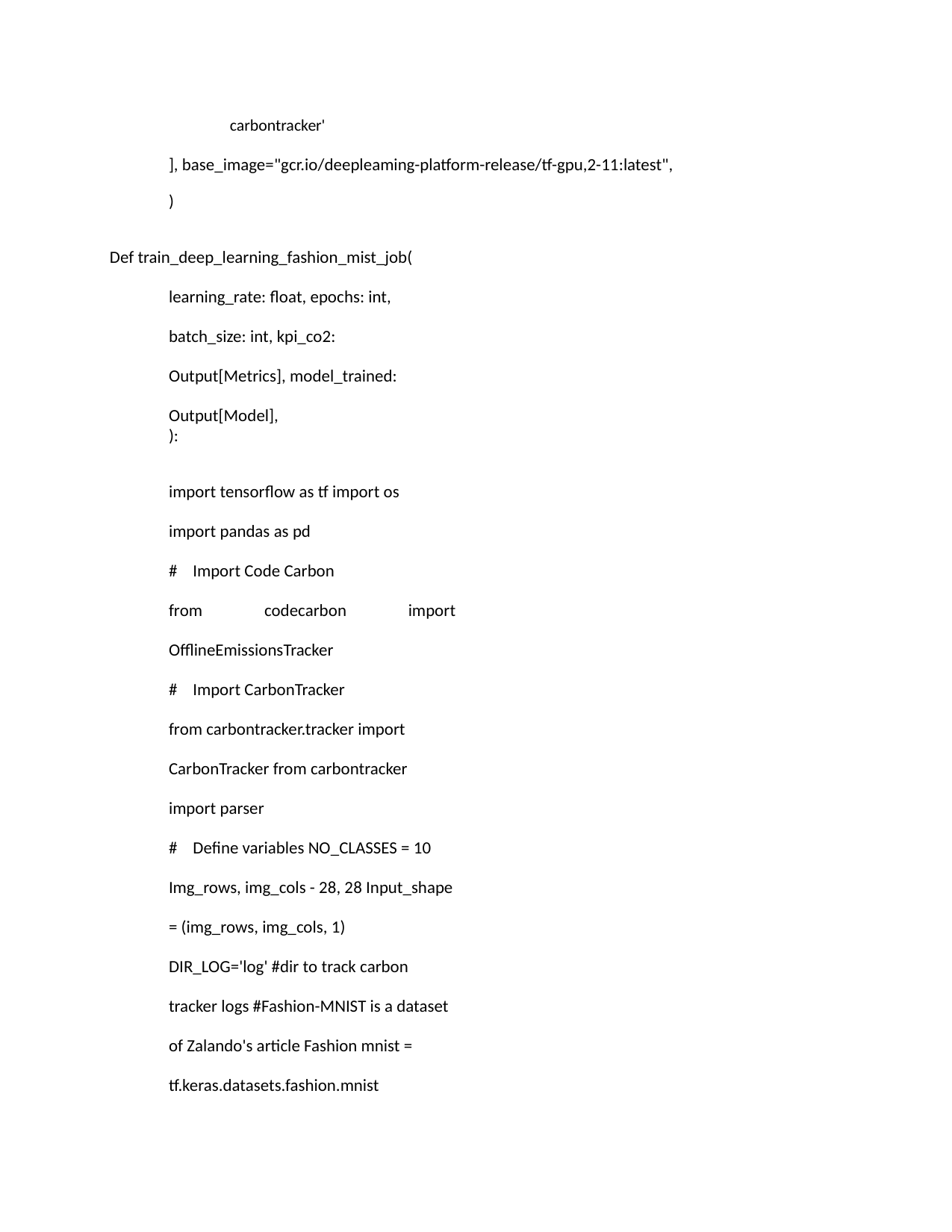

carbontracker'
], base_image="gcr.io/deepleaming-platform-release/tf-gpu,2-11:latest",
)
Def train_deep_learning_fashion_mist_job( learning_rate: float, epochs: int, batch_size: int, kpi_co2: Output[Metrics], model_trained: Output[Model],
):
import tensorflow as tf import os
import pandas as pd
#    Import Code Carbon
from codecarbon import OfflineEmissionsTracker
#    Import CarbonTracker
from carbontracker.tracker import CarbonTracker from carbontracker import parser
#    Define variables NO_CLASSES = 10 Img_rows, img_cols - 28, 28 Input_shape = (img_rows, img_cols, 1)
DIR_LOG='log' #dir to track carbon tracker logs #Fashion-MNIST is a dataset of Zalando's article Fashion mnist = tf.keras.datasets.fashion.mnist